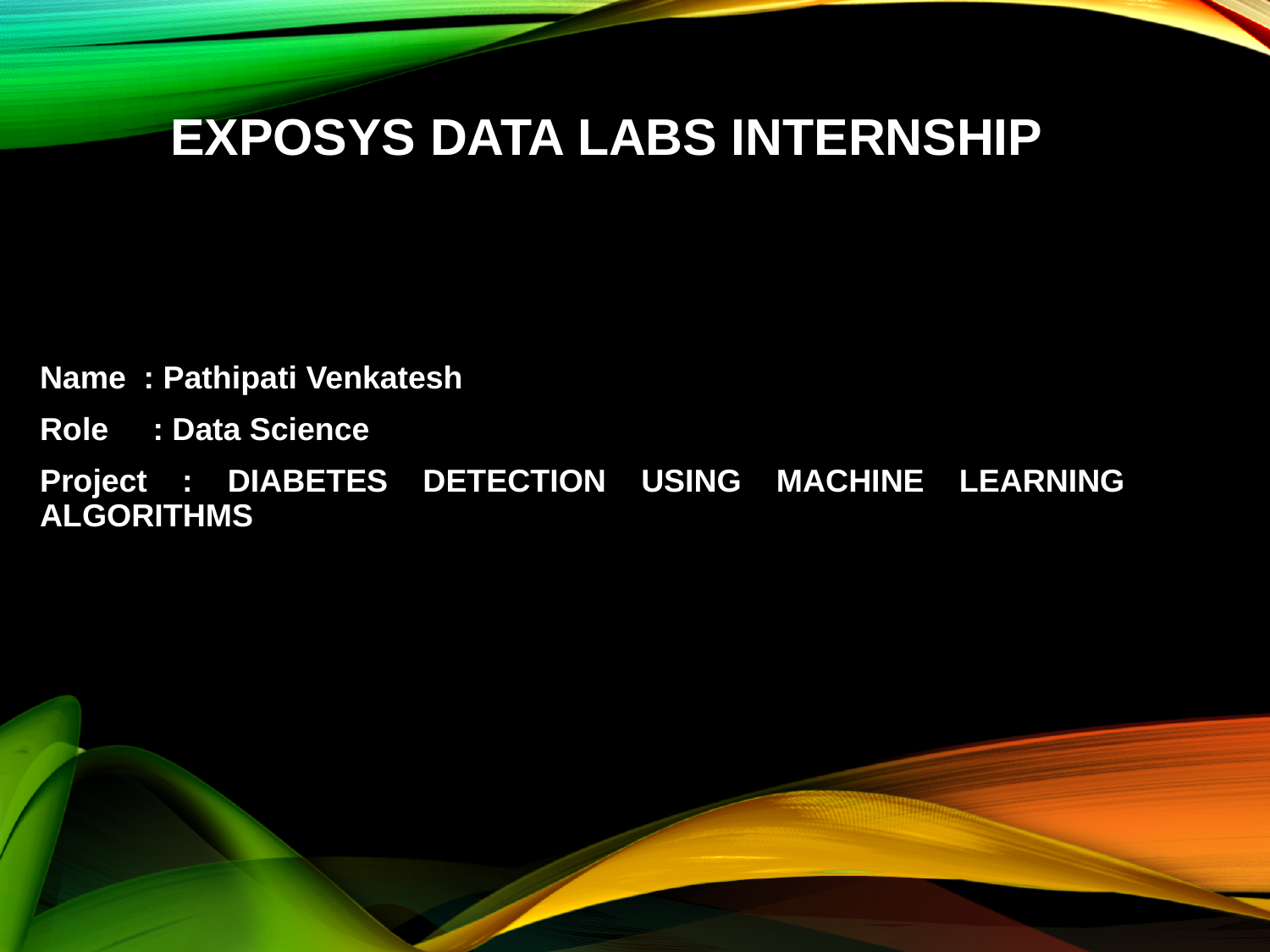

# EXPOSYS DATA LABS INTERNSHIP
Name  : Pathipati Venkatesh
Role     : Data Science
Project : DIABETES DETECTION USING MACHINE LEARNING ALGORITHMS